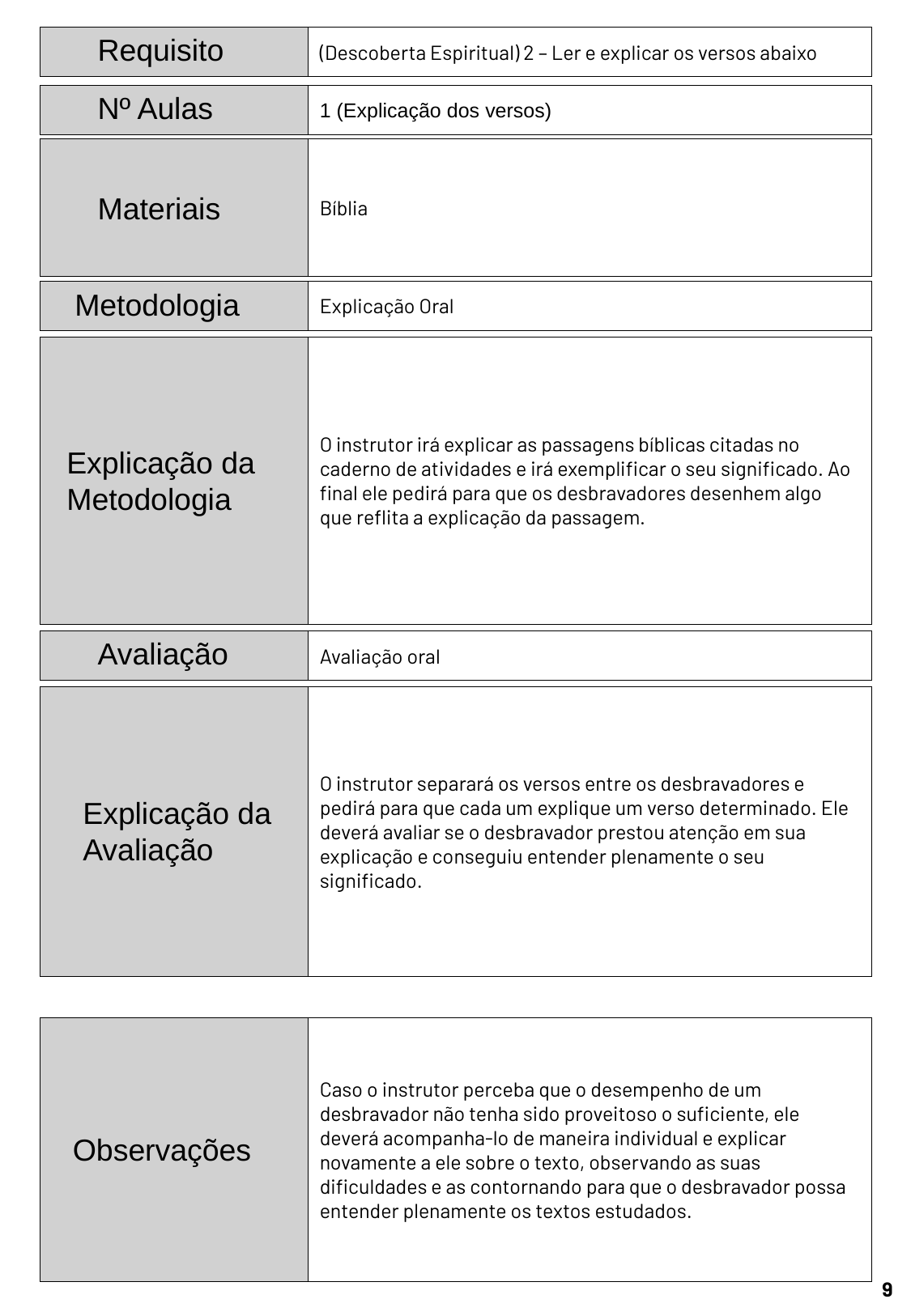

Requisito

(Descoberta Espiritual) 2 – Ler e explicar os versos abaixo
Nº Aulas

1 (Explicação dos versos)

Bíblia
Materiais
Metodologia

Explicação Oral
O instrutor irá explicar as passagens bíblicas citadas no caderno de atividades e irá exemplificar o seu significado. Ao final ele pedirá para que os desbravadores desenhem algo que reflita a explicação da passagem.

Explicação da Metodologia
Avaliação

Avaliação oral

O instrutor separará os versos entre os desbravadores e pedirá para que cada um explique um verso determinado. Ele deverá avaliar se o desbravador prestou atenção em sua explicação e conseguiu entender plenamente o seu significado.
Explicação da Avaliação

Caso o instrutor perceba que o desempenho de um desbravador não tenha sido proveitoso o suficiente, ele deverá acompanha-lo de maneira individual e explicar novamente a ele sobre o texto, observando as suas dificuldades e as contornando para que o desbravador possa entender plenamente os textos estudados.
Observações
9